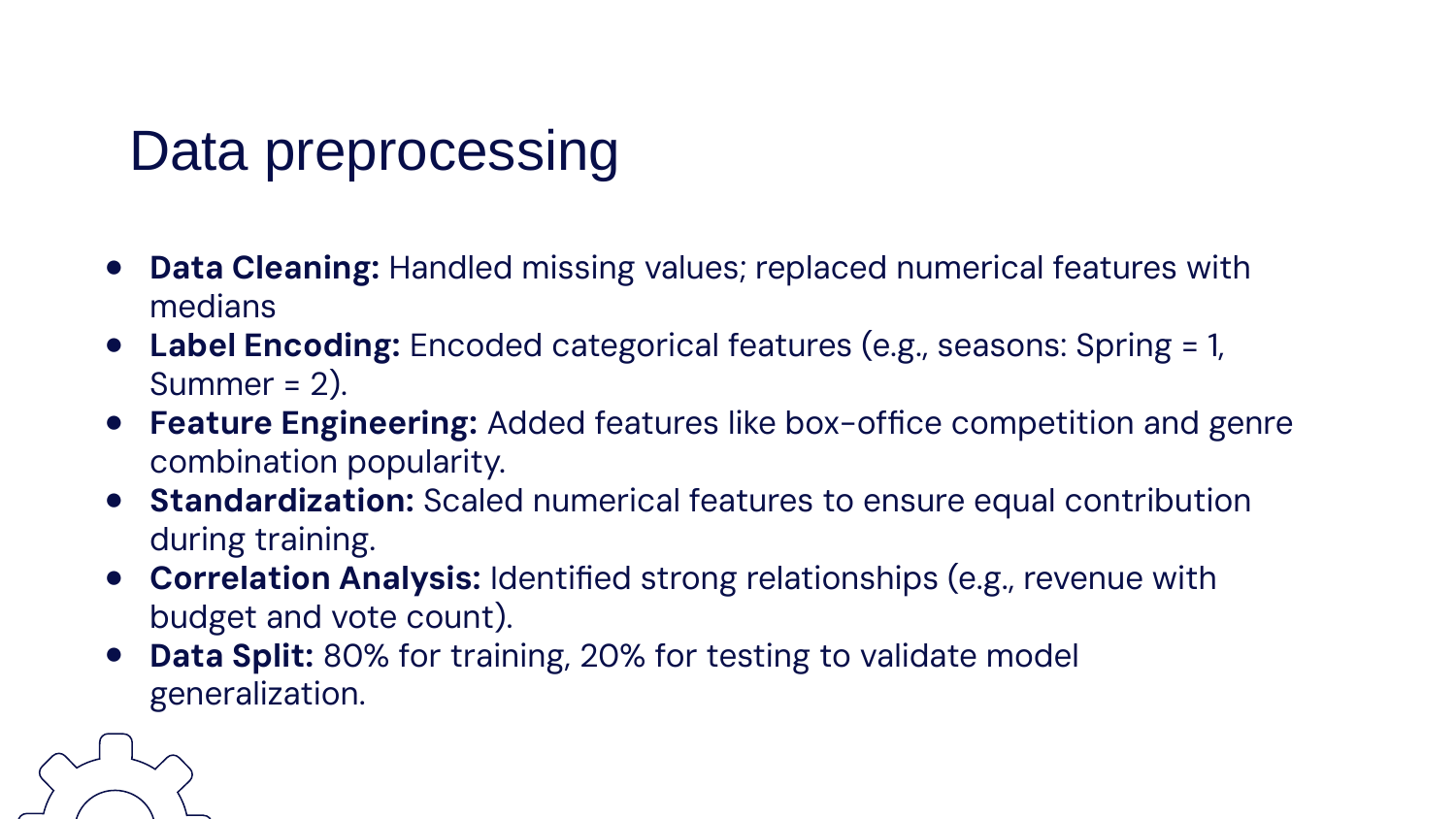

# Data preprocessing

Data Cleaning: Handled missing values; replaced numerical features with medians
Label Encoding: Encoded categorical features (e.g., seasons: Spring = 1, Summer = 2).
Feature Engineering: Added features like box-office competition and genre combination popularity.
Standardization: Scaled numerical features to ensure equal contribution during training.
Correlation Analysis: Identified strong relationships (e.g., revenue with budget and vote count).
Data Split: 80% for training, 20% for testing to validate model generalization.